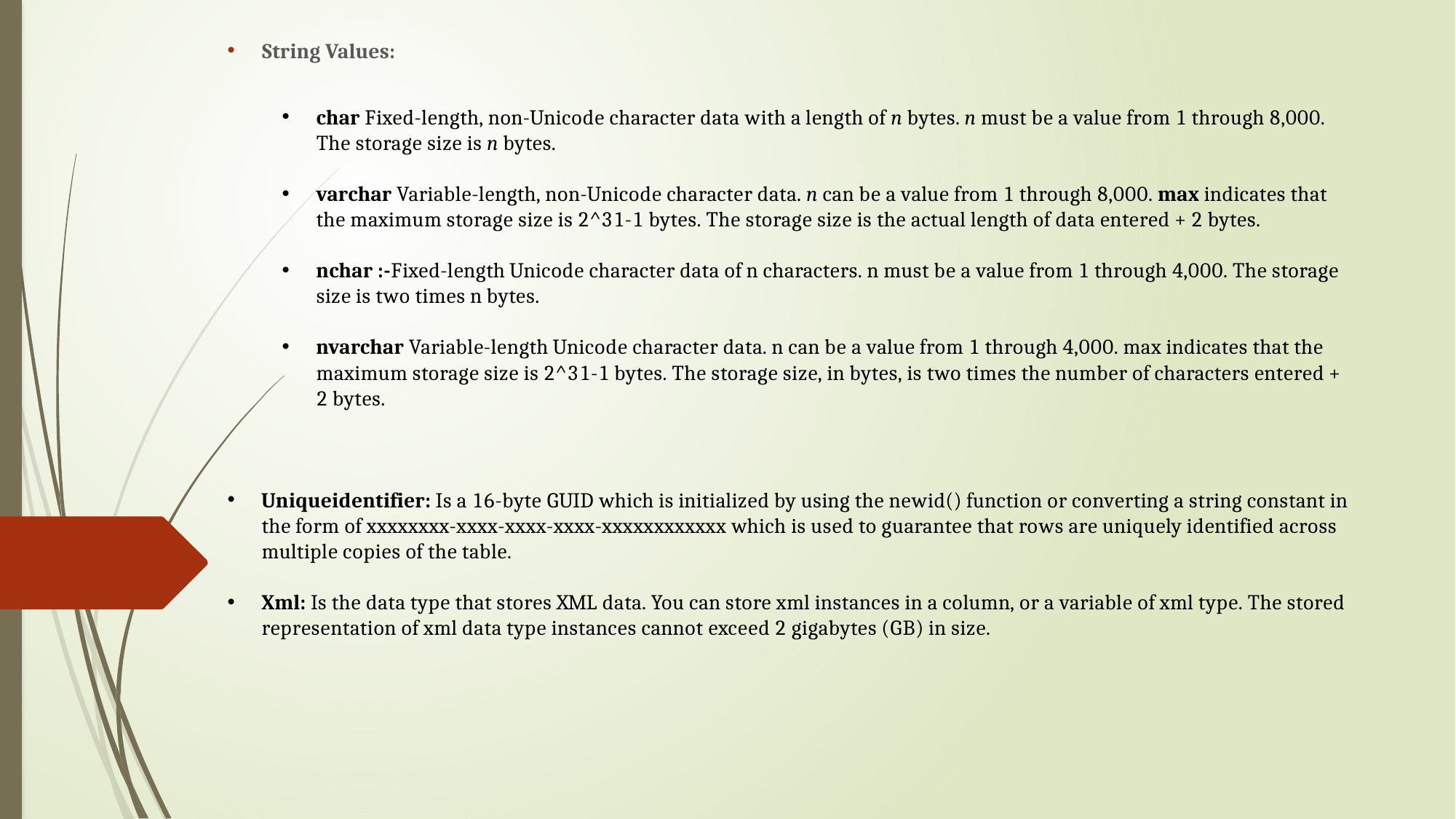

String Values:

char Fixed-length, non-Unicode character data with a length of n bytes. n must be a value from 1 through 8,000. The storage size is n bytes.

varchar Variable-length, non-Unicode character data. n can be a value from 1 through 8,000. max indicates that the maximum storage size is 2^31-1 bytes. The storage size is the actual length of data entered + 2 bytes.

nchar :-Fixed-length Unicode character data of n characters. n must be a value from 1 through 4,000. The storage size is two times n bytes.

nvarchar Variable-length Unicode character data. n can be a value from 1 through 4,000. max indicates that the maximum storage size is 2^31-1 bytes. The storage size, in bytes, is two times the number of characters entered + 2 bytes.

Uniqueidentifier: Is a 16-byte GUID which is initialized by using the newid() function or converting a string constant in the form of xxxxxxxx-xxxx-xxxx-xxxx-xxxxxxxxxxxx which is used to guarantee that rows are uniquely identified across multiple copies of the table.

Xml: Is the data type that stores XML data. You can store xml instances in a column, or a variable of xml type. The stored representation of xml data type instances cannot exceed 2 gigabytes (GB) in size.